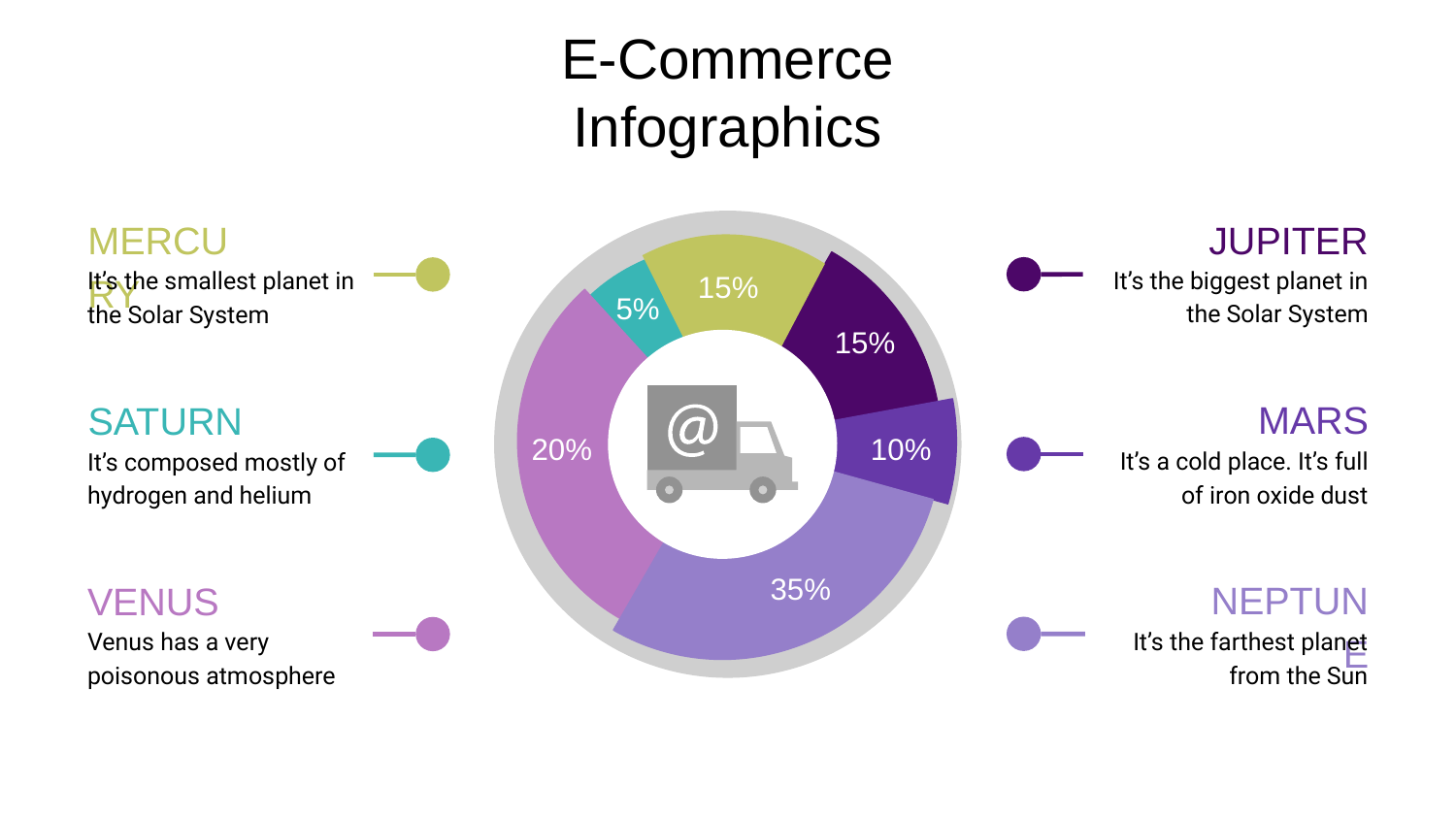

# E-Commerce Infographics
JUPITER
It’s the biggest planet in the Solar System

MERCURY
It’s the smallest planet in the Solar System

15%

5%

15%

MARS
It’s a cold place. It’s full of iron oxide dust

SATURN
It’s composed mostly of hydrogen and helium

20%
10%

35%
NEPTUNE
It’s the farthest planet from the Sun

VENUS
Venus has a very poisonous atmosphere